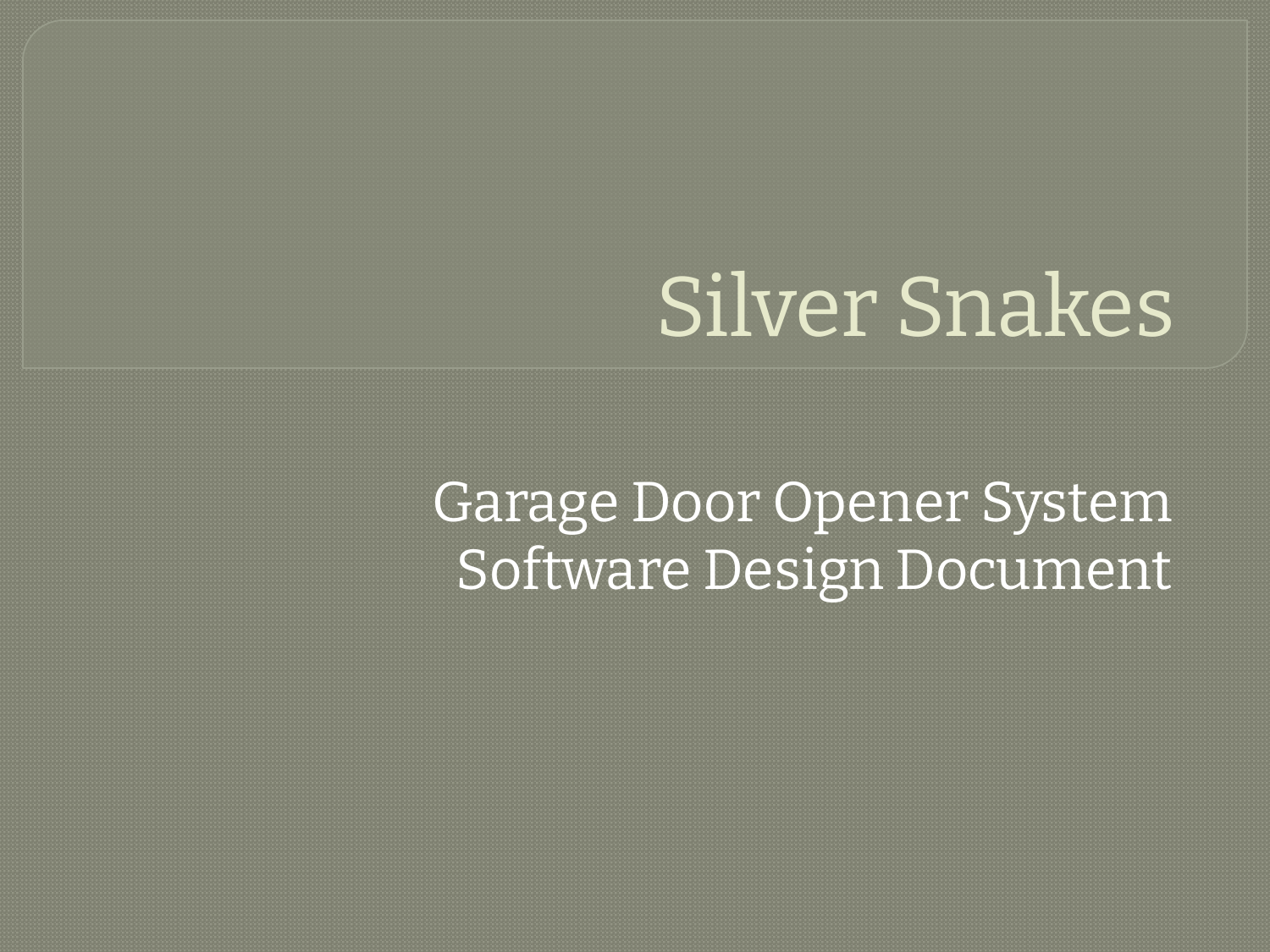

# Silver Snakes

Garage Door Opener System
Software Design Document